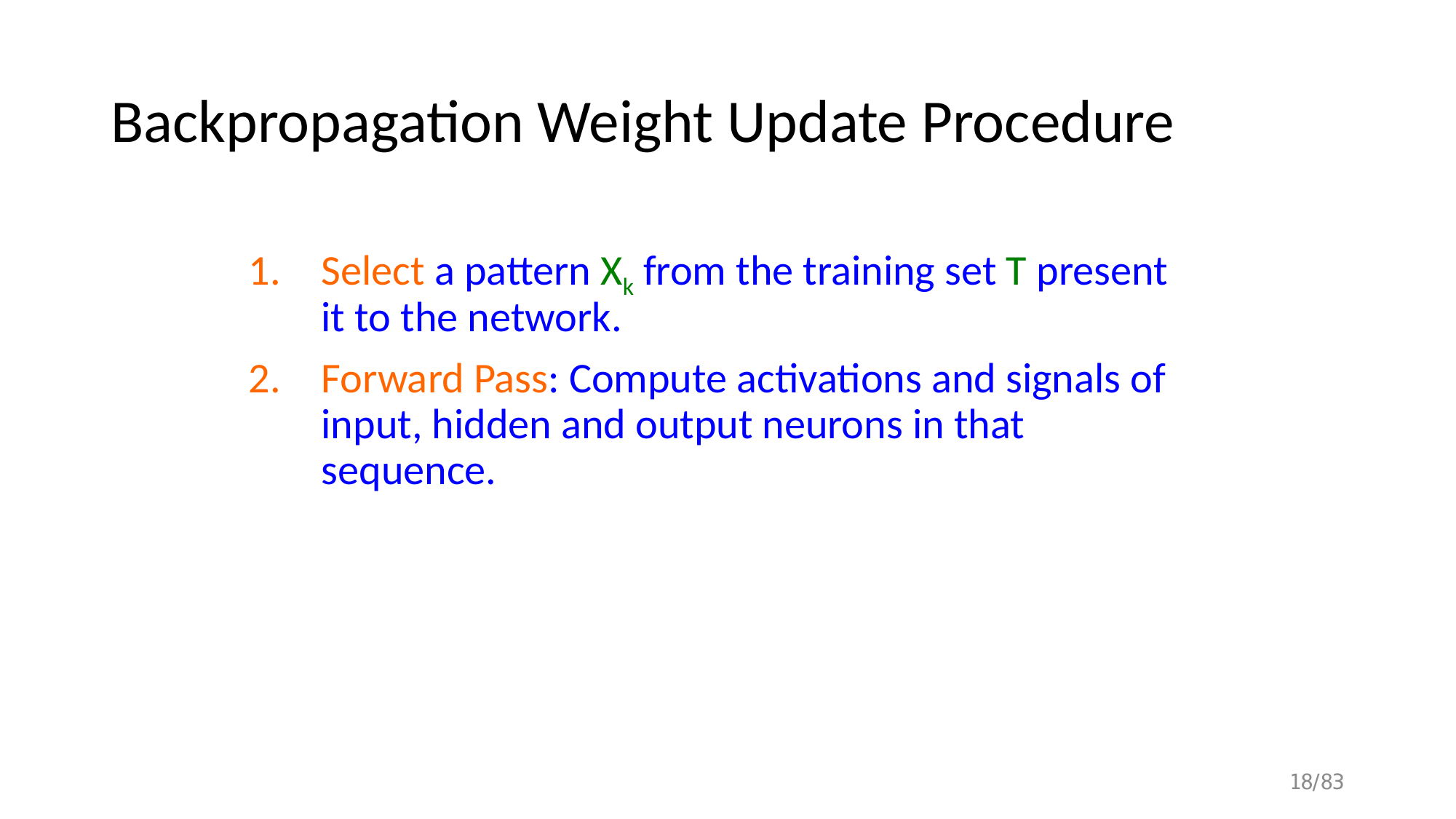

# Backpropagation Weight Update Procedure
Select a pattern Xk from the training set T present it to the network.
Forward Pass: Compute activations and signals of input, hidden and output neurons in that sequence.
18/83